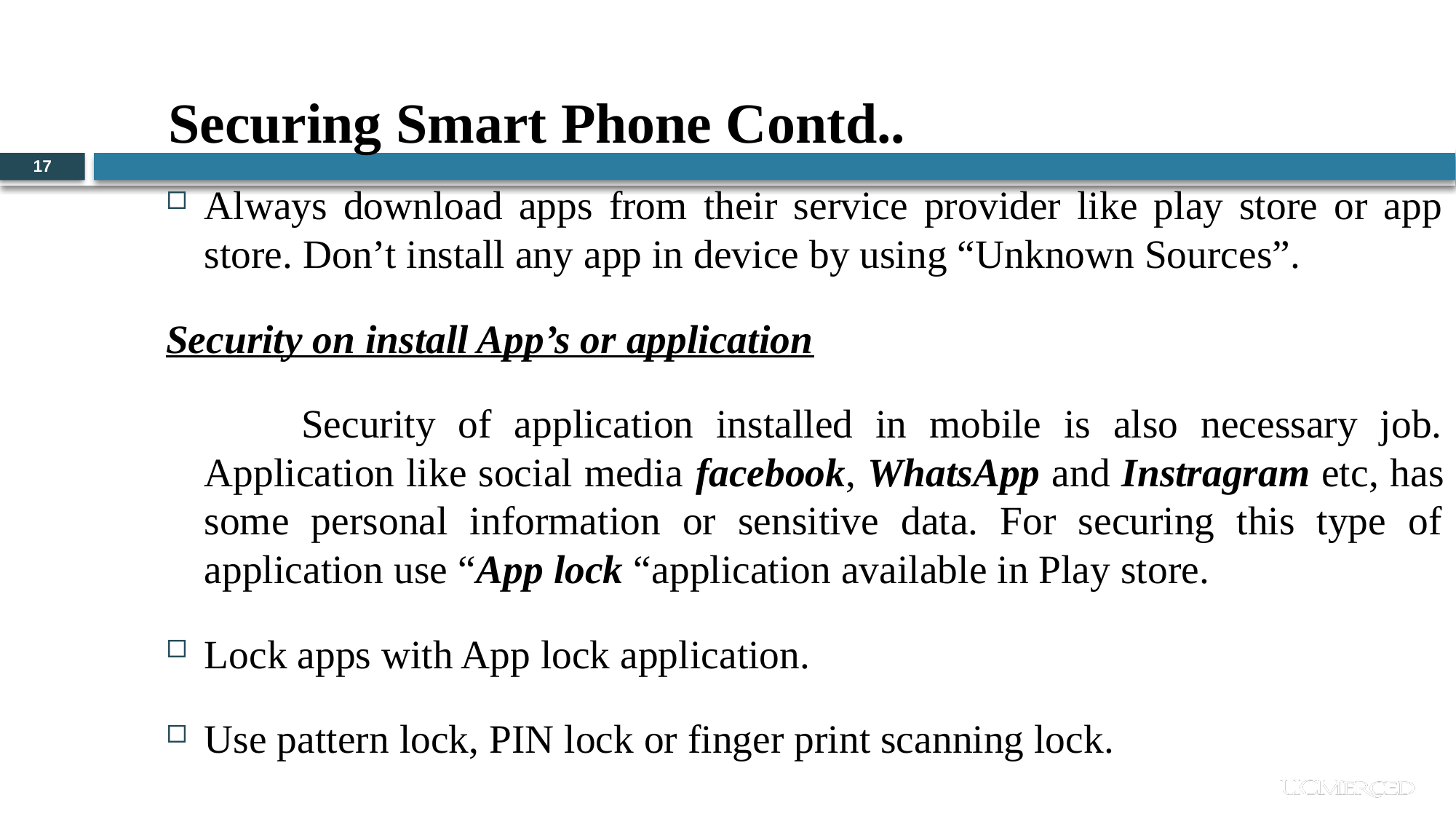

Securing Smart Phone Contd..
17
Always download apps from their service provider like play store or app store. Don’t install any app in device by using “Unknown Sources”.
Security on install App’s or application
      Security of application installed in mobile is also necessary job. Application like social media facebook, WhatsApp and Instragram etc, has some personal information or sensitive data. For securing this type of application use “App lock “application available in Play store.
Lock apps with App lock application.
Use pattern lock, PIN lock or finger print scanning lock.